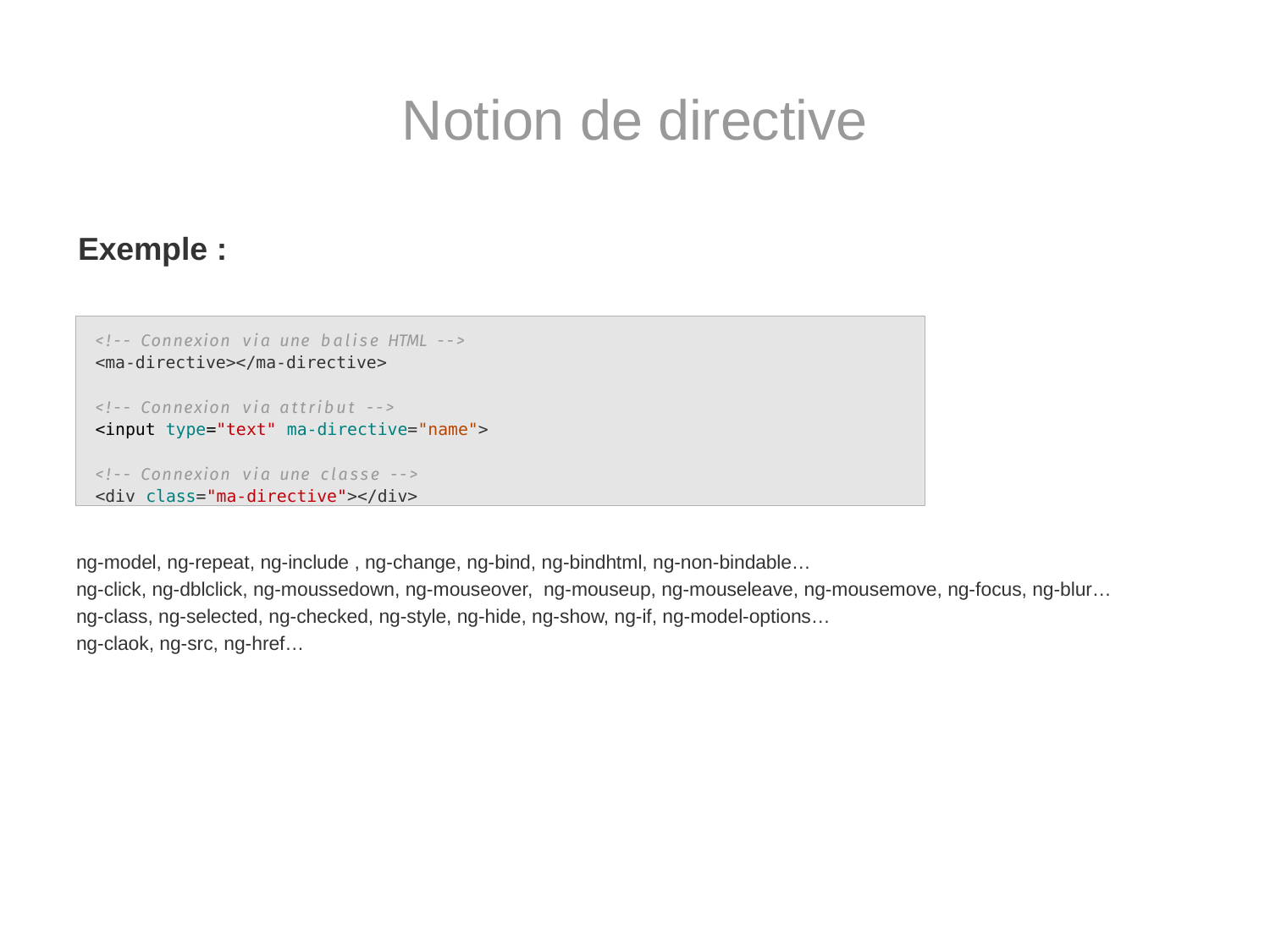

# Notion de directive
Exemple :

ng-model, ng-repeat, ng-include , ng-change, ng-bind, ng-bindhtml, ng-non-bindable…
ng-click, ng-dblclick, ng-moussedown, ng-mouseover,  ng-mouseup, ng-mouseleave, ng-mousemove, ng-focus, ng-blur…
ng-class, ng-selected, ng-checked, ng-style, ng-hide, ng-show, ng-if, ng-model-options…
ng-claok, ng-src, ng-href…
<!-- Connexion  via une  balise HTML  -->
<ma-directive></ma-directive>

<!-- Connexion  via attribut -->
<input type="text" ma-directive="name">

<!-- Connexion  via une  classe -->
<div class="ma-directive"></div>